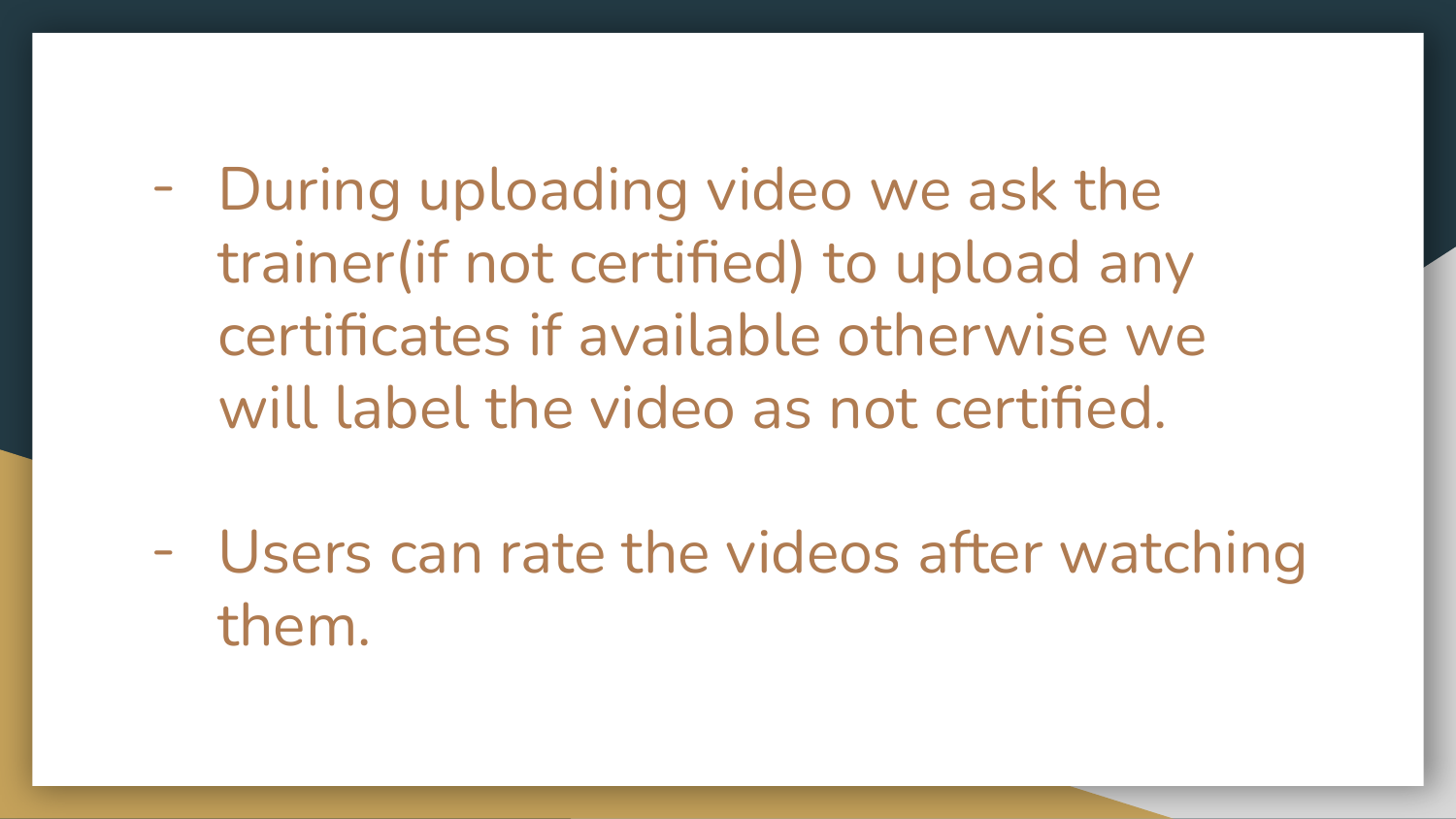

# During uploading video we ask the trainer(if not certified) to upload any certificates if available otherwise we will label the video as not certified.

Users can rate the videos after watching them.